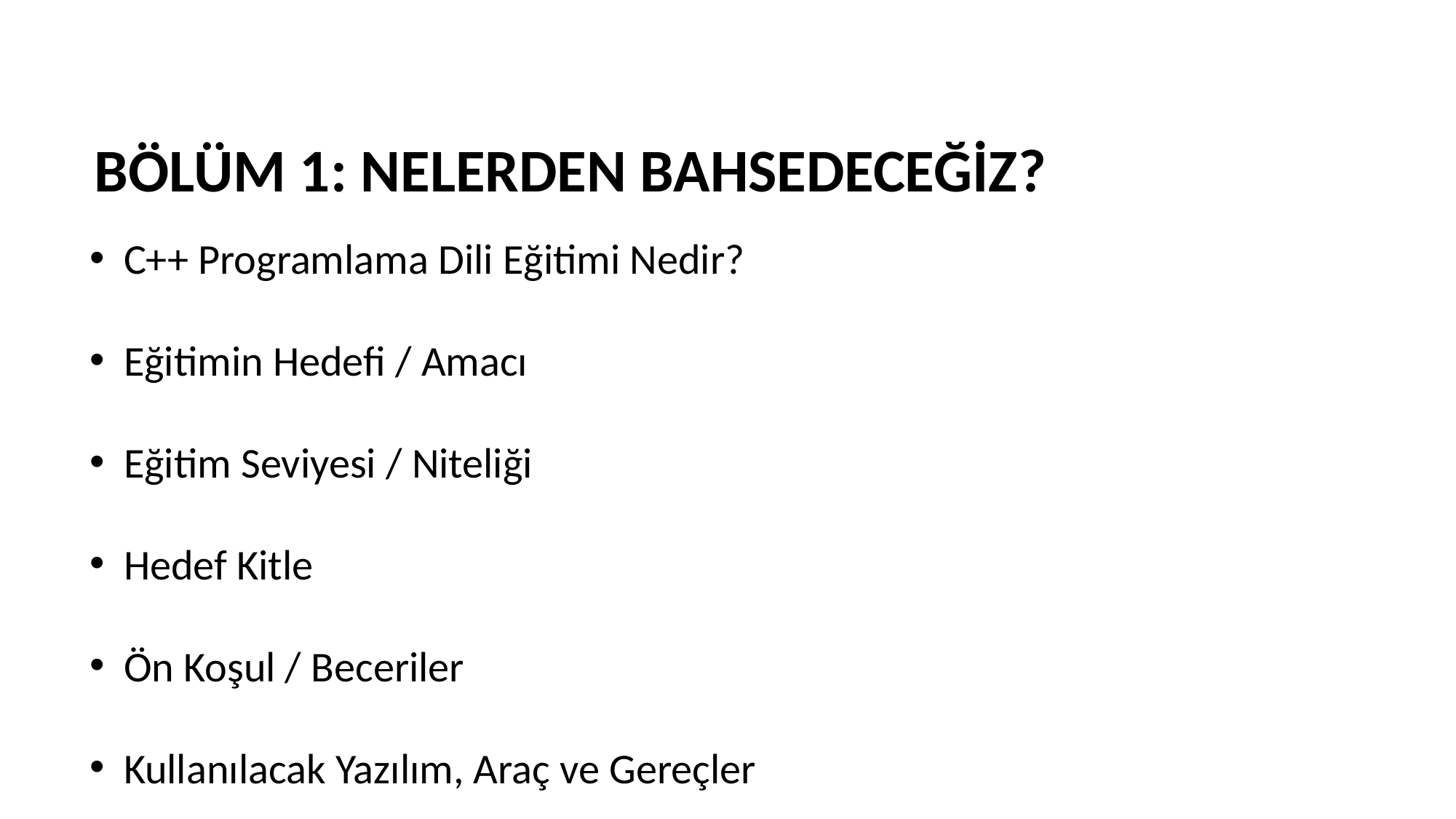

BÖLÜM 1: NELERDEN BAHSEDECEĞİZ?
C++ Programlama Dili Eğitimi Nedir?

Eğitimin Hedefi / Amacı

Eğitim Seviyesi / Niteliği

Hedef Kitle

Ön Koşul / Beceriler

Kullanılacak Yazılım, Araç ve Gereçler